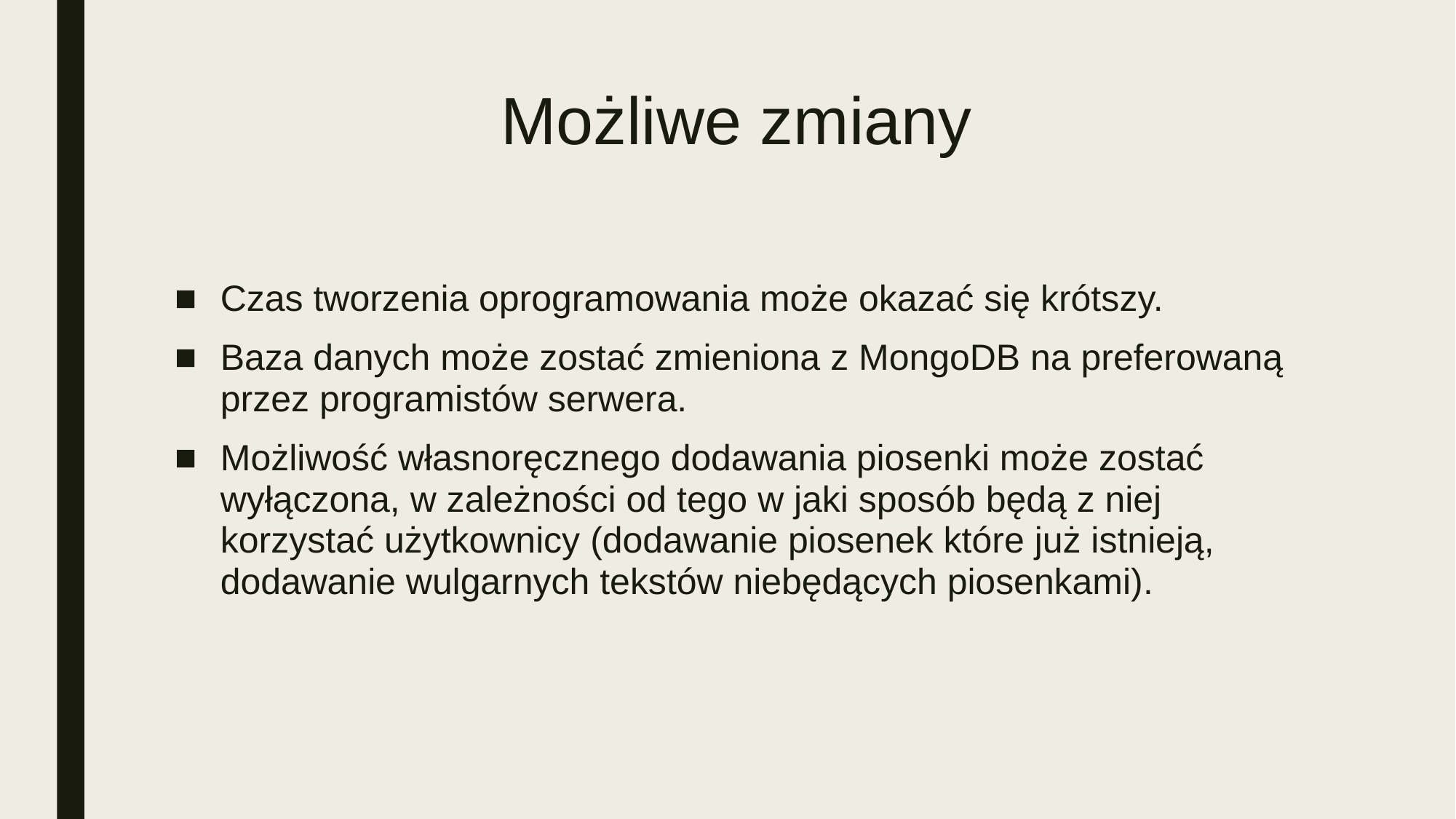

# Możliwe zmiany
Czas tworzenia oprogramowania może okazać się krótszy.
Baza danych może zostać zmieniona z MongoDB na preferowaną przez programistów serwera.
Możliwość własnoręcznego dodawania piosenki może zostać wyłączona, w zależności od tego w jaki sposób będą z niej korzystać użytkownicy (dodawanie piosenek które już istnieją, dodawanie wulgarnych tekstów niebędących piosenkami).